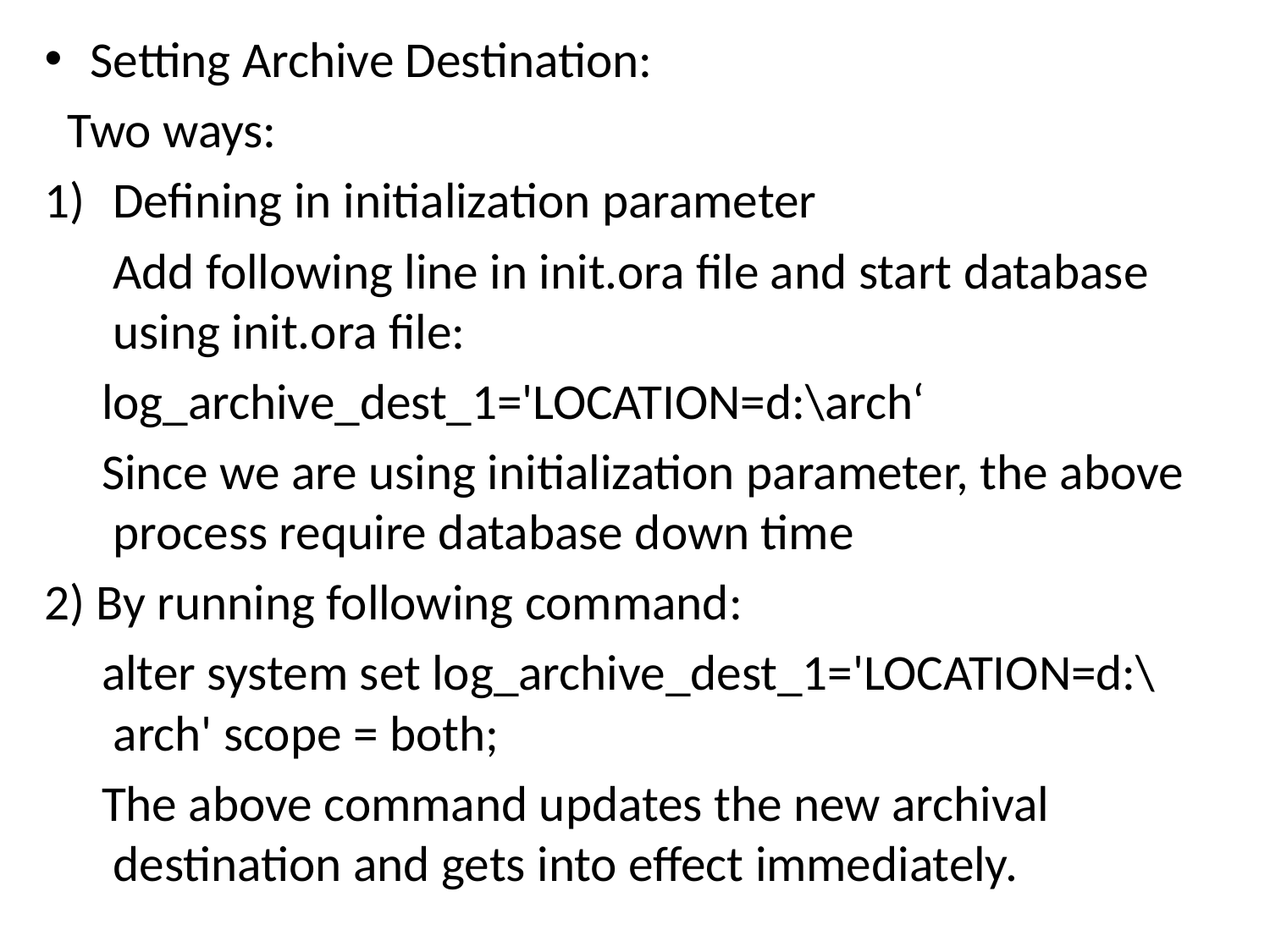

Setting Archive Destination:
  Two ways:
Defining in initialization parameter
      Add following line in init.ora file and start database using init.ora file:
     log_archive_dest_1='LOCATION=d:\arch‘
     Since we are using initialization parameter, the above process require database down time
2) By running following command:
     alter system set log_archive_dest_1='LOCATION=d:\arch' scope = both;
     The above command updates the new archival destination and gets into effect immediately.